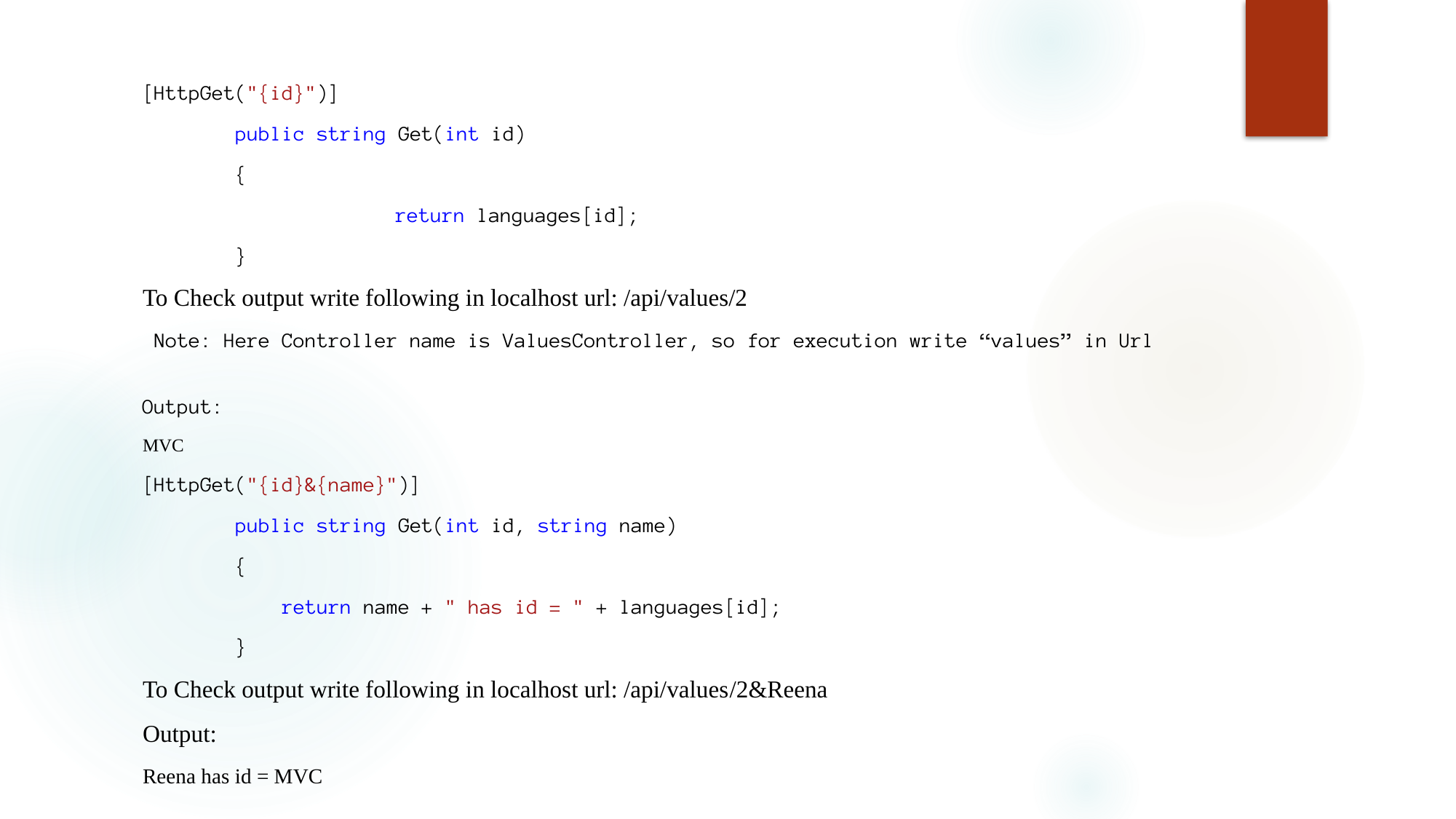

#
[HttpGet("{id}")]
        public string Get(int id)
        {
		   return languages[id];
        }
To Check output write following in localhost url: /api/values/2
 Note: Here Controller name is ValuesController, so for execution write “values” in Url
Output:
MVC
[HttpGet("{id}&{name}")]
        public string Get(int id, string name)
        {
            return name + " has id = " + languages[id];
        }
To Check output write following in localhost url: /api/values/2&Reena
Output:
Reena has id = MVC